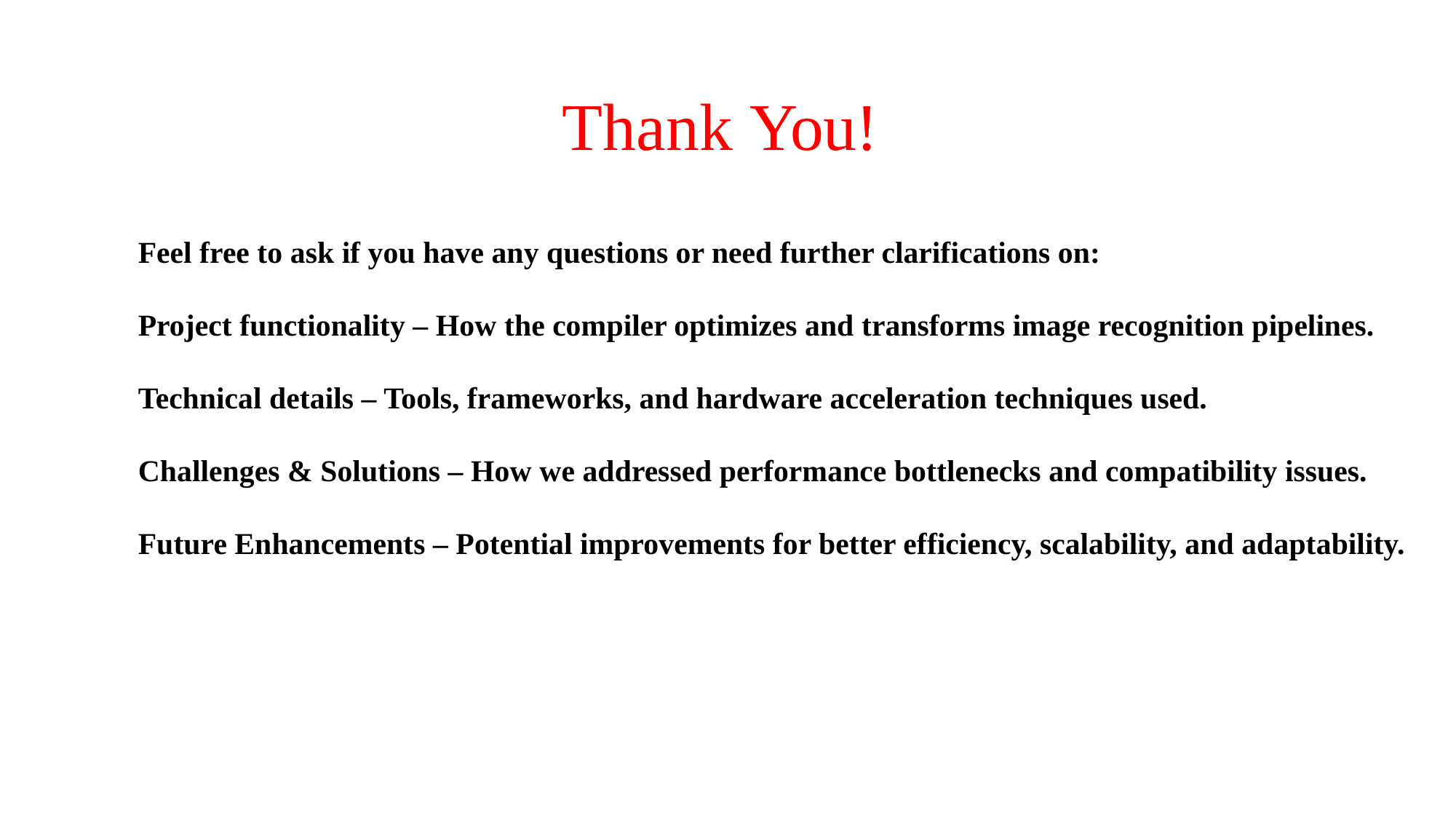

# Thank You!
Feel free to ask if you have any questions or need further clarifications on:

Project functionality – How the compiler optimizes and transforms image recognition pipelines.

Technical details – Tools, frameworks, and hardware acceleration techniques used.

Challenges & Solutions – How we addressed performance bottlenecks and compatibility issues.

Future Enhancements – Potential improvements for better efficiency, scalability, and adaptability.